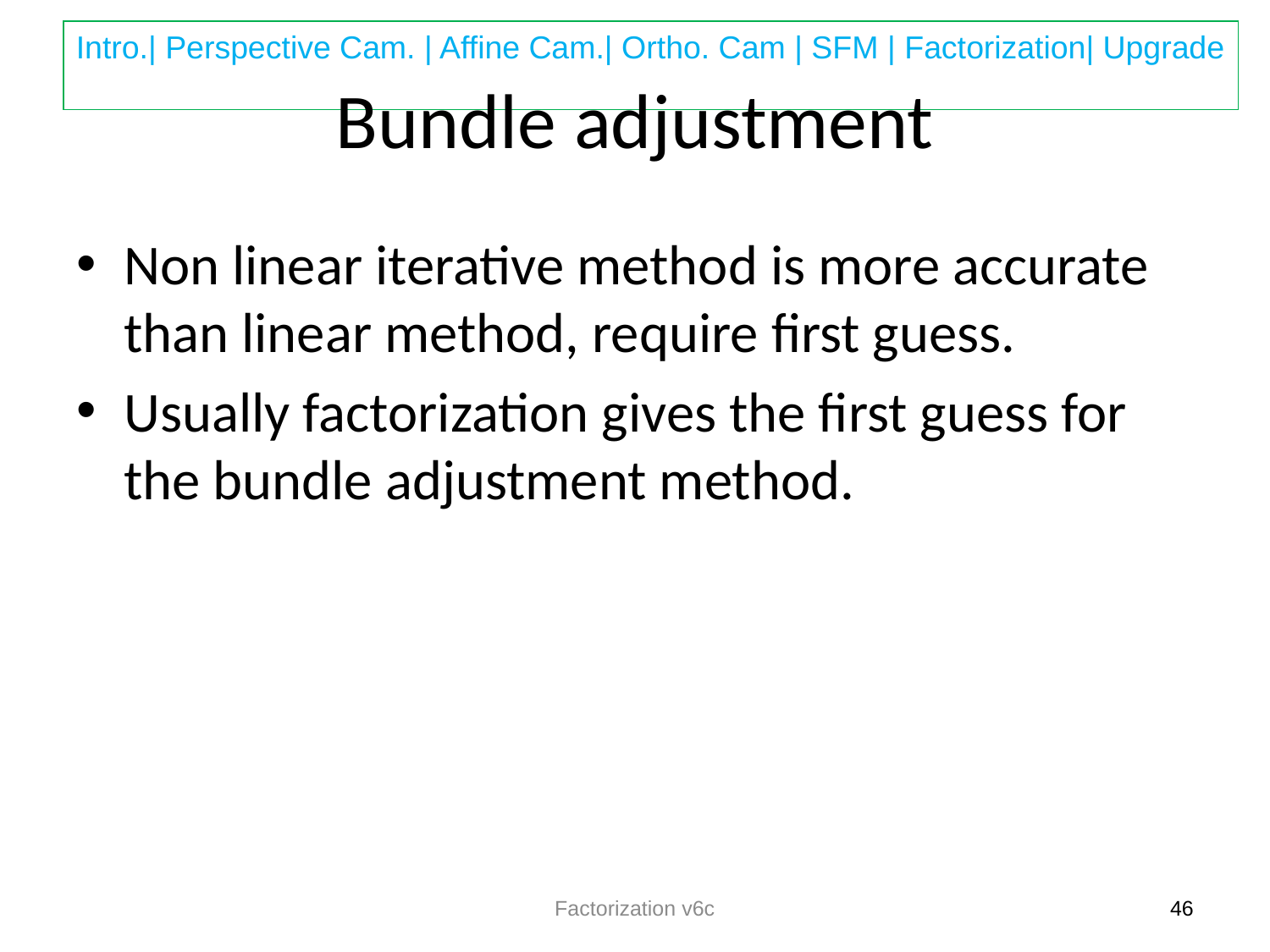

# Bundle adjustment
Non linear iterative method is more accurate than linear method, require first guess.
Usually factorization gives the first guess for the bundle adjustment method.
Factorization v6c
46